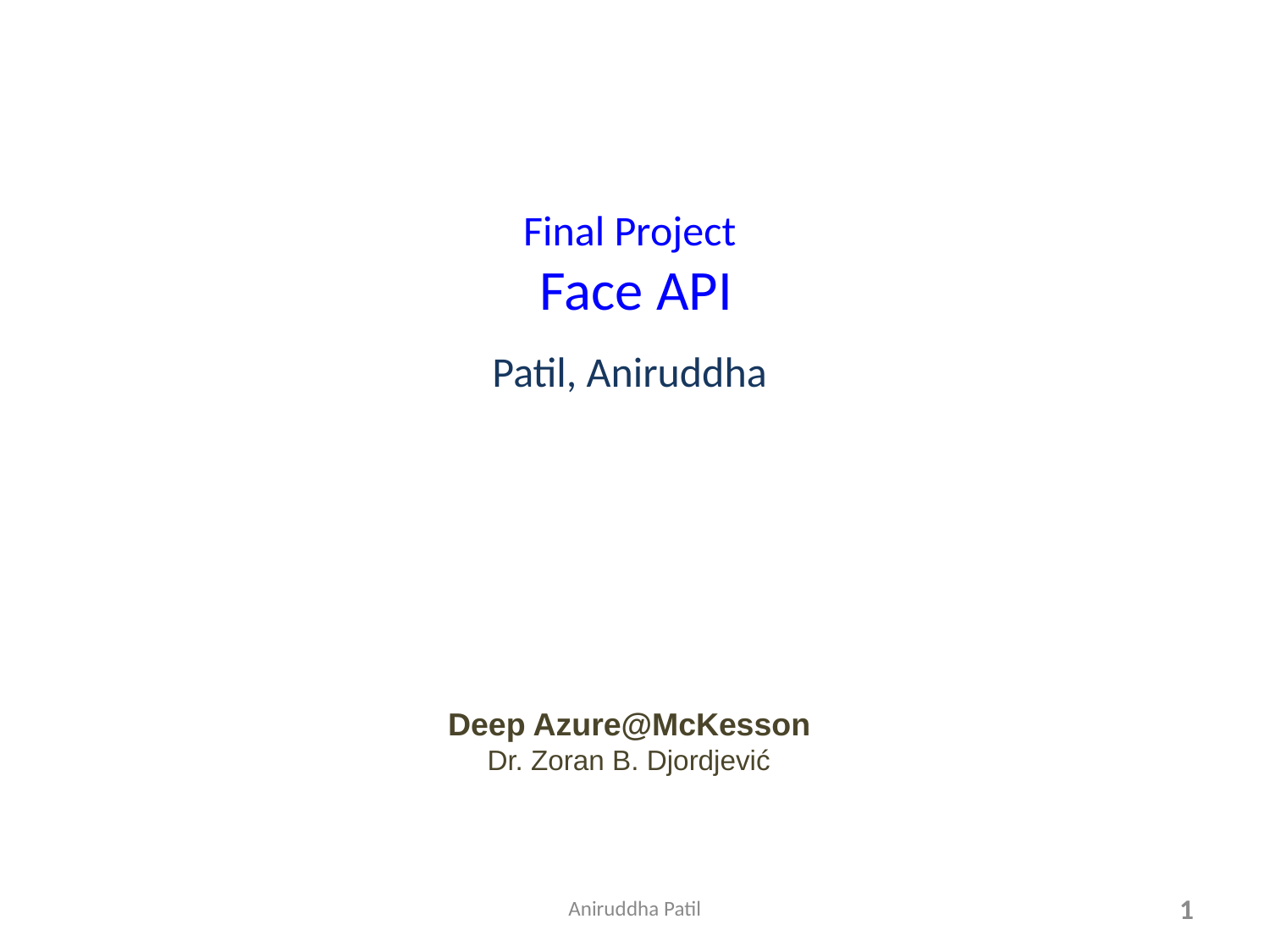

# Final Project Face API
Patil, Aniruddha

Deep Azure@McKesson
Dr. Zoran B. Djordjević

Aniruddha Patil
1